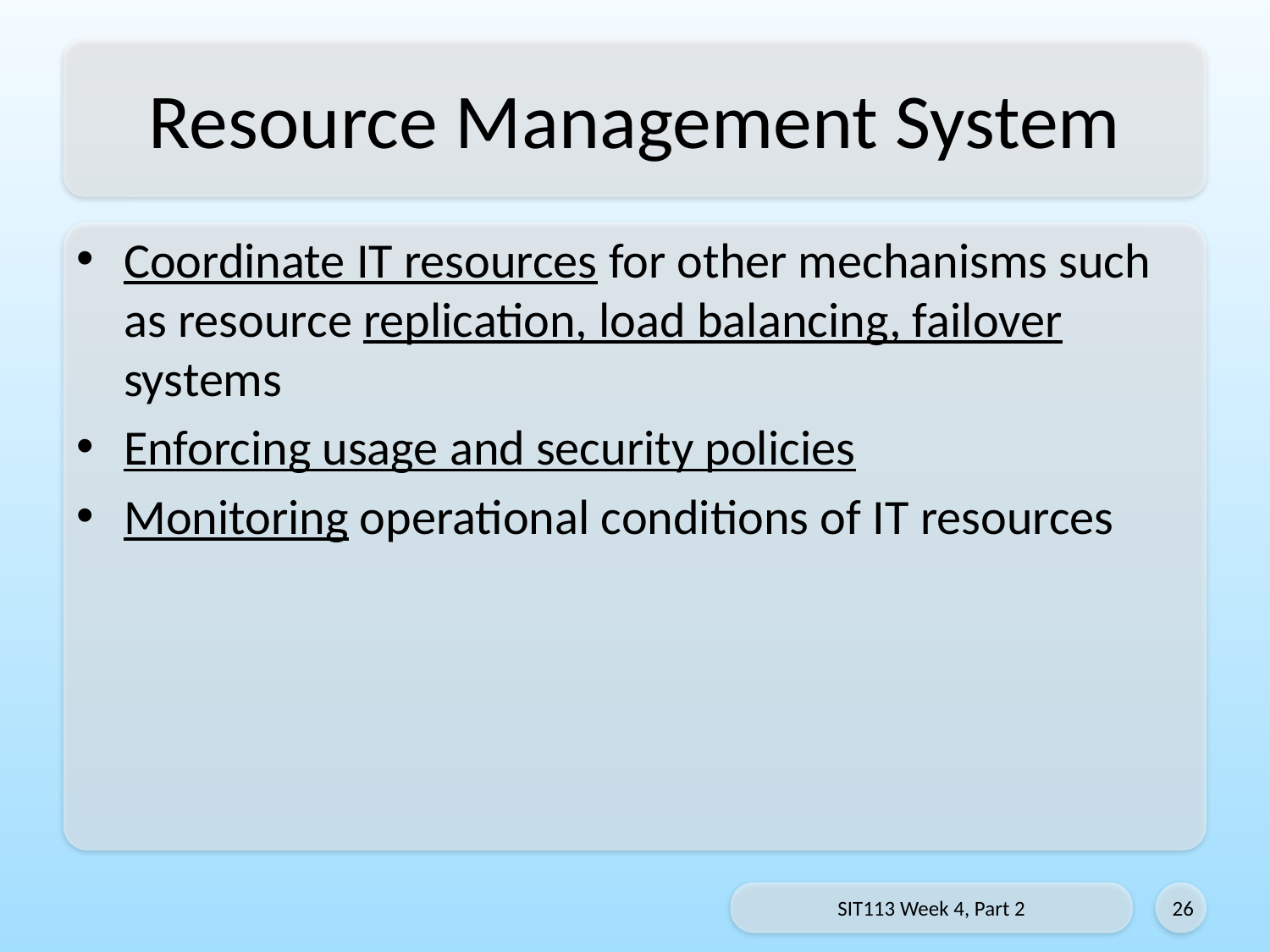

# Resource Management System
Coordinate IT resources for other mechanisms such as resource replication, load balancing, failover systems
Enforcing usage and security policies
Monitoring operational conditions of IT resources
SIT113 Week 4, Part 2
26